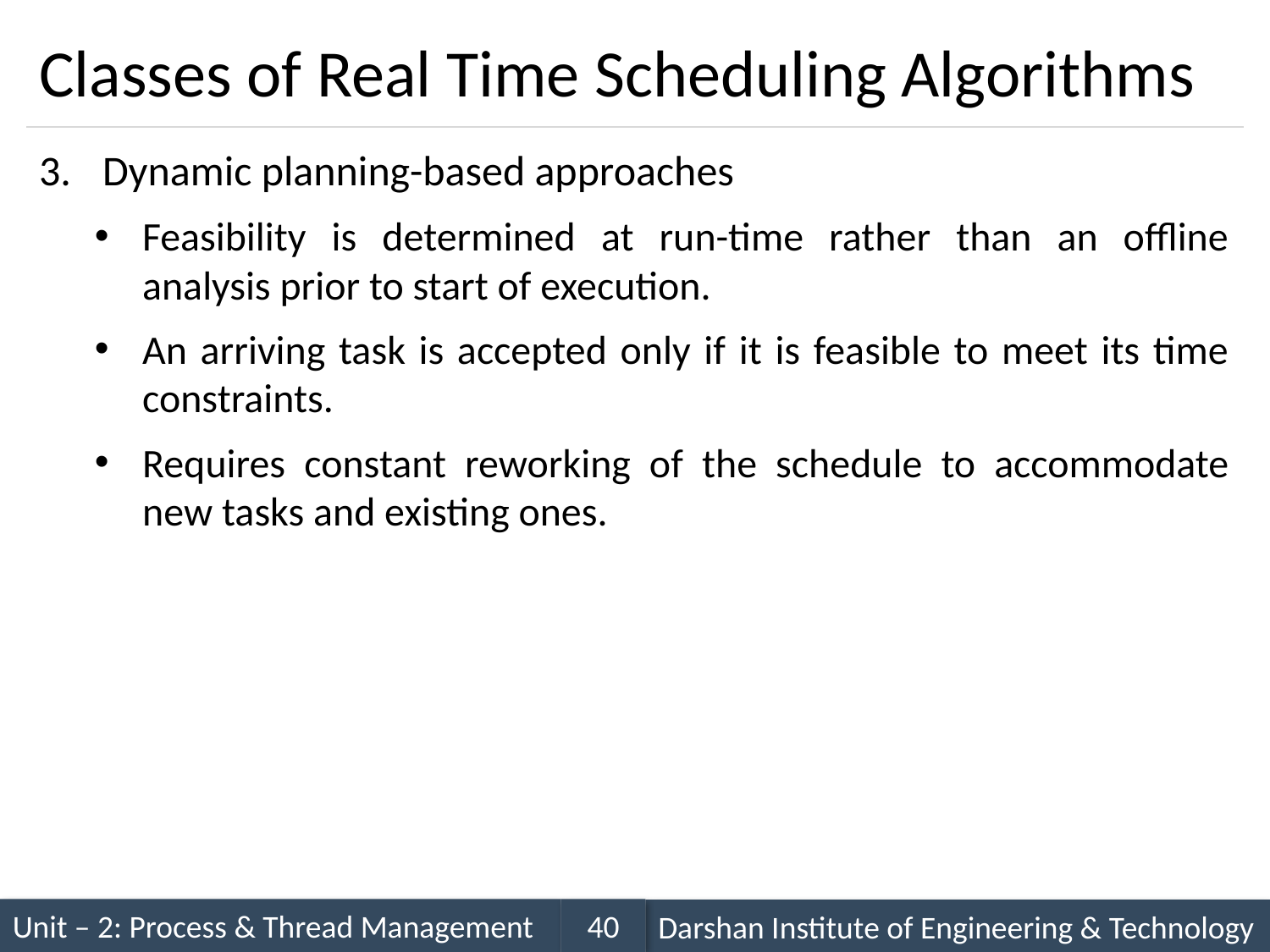

# Classes of Real Time Scheduling Algorithms
Dynamic planning-based approaches
Feasibility is determined at run-time rather than an offline analysis prior to start of execution.
An arriving task is accepted only if it is feasible to meet its time constraints.
Requires constant reworking of the schedule to accommodate new tasks and existing ones.